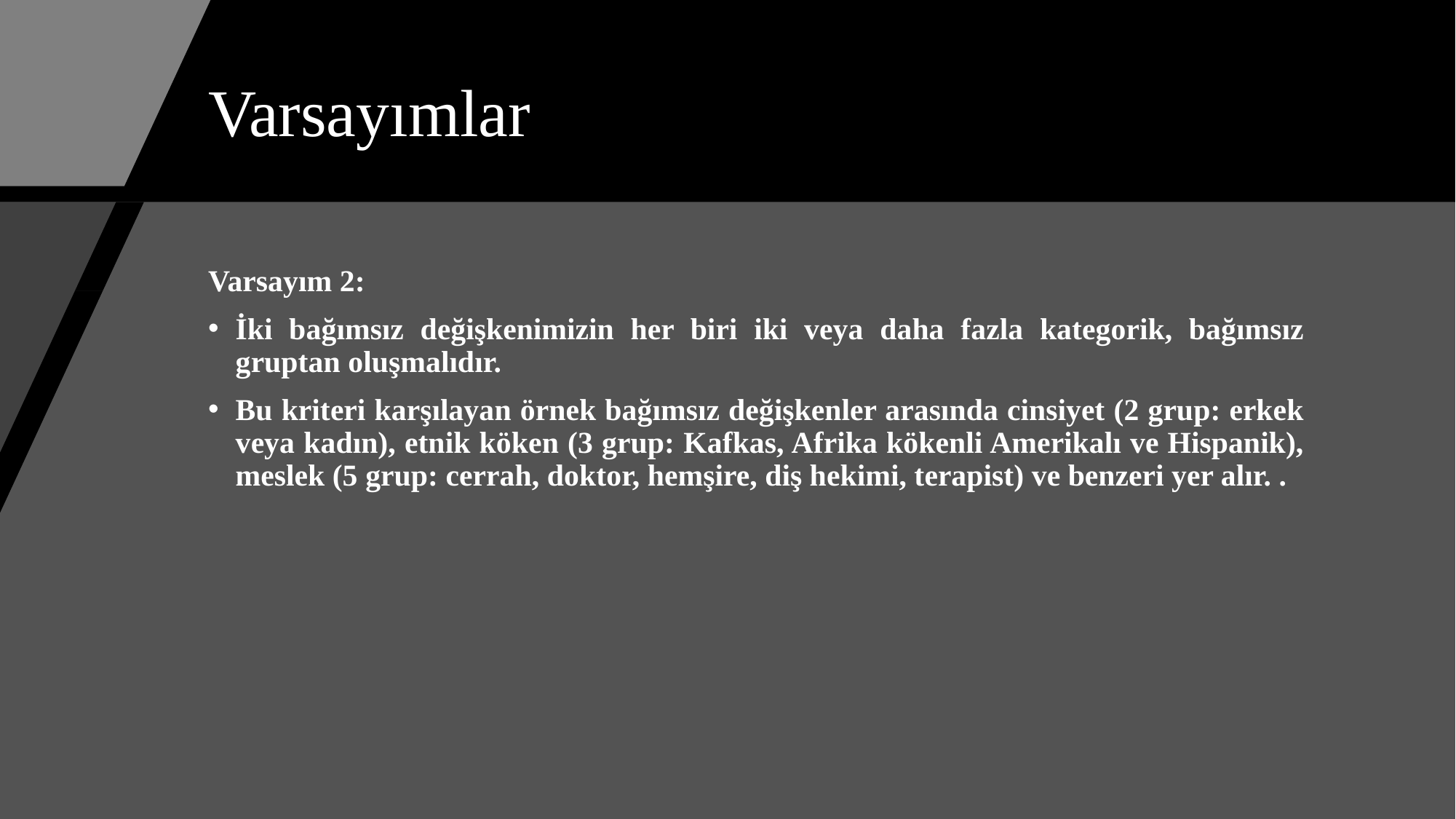

# Varsayımlar

Varsayım 2:
İki bağımsız değişkenimizin her biri iki veya daha fazla kategorik, bağımsız gruptan oluşmalıdır.
Bu kriteri karşılayan örnek bağımsız değişkenler arasında cinsiyet (2 grup: erkek veya kadın), etnik köken (3 grup: Kafkas, Afrika kökenli Amerikalı ve Hispanik), meslek (5 grup: cerrah, doktor, hemşire, diş hekimi, terapist) ve benzeri yer alır. .